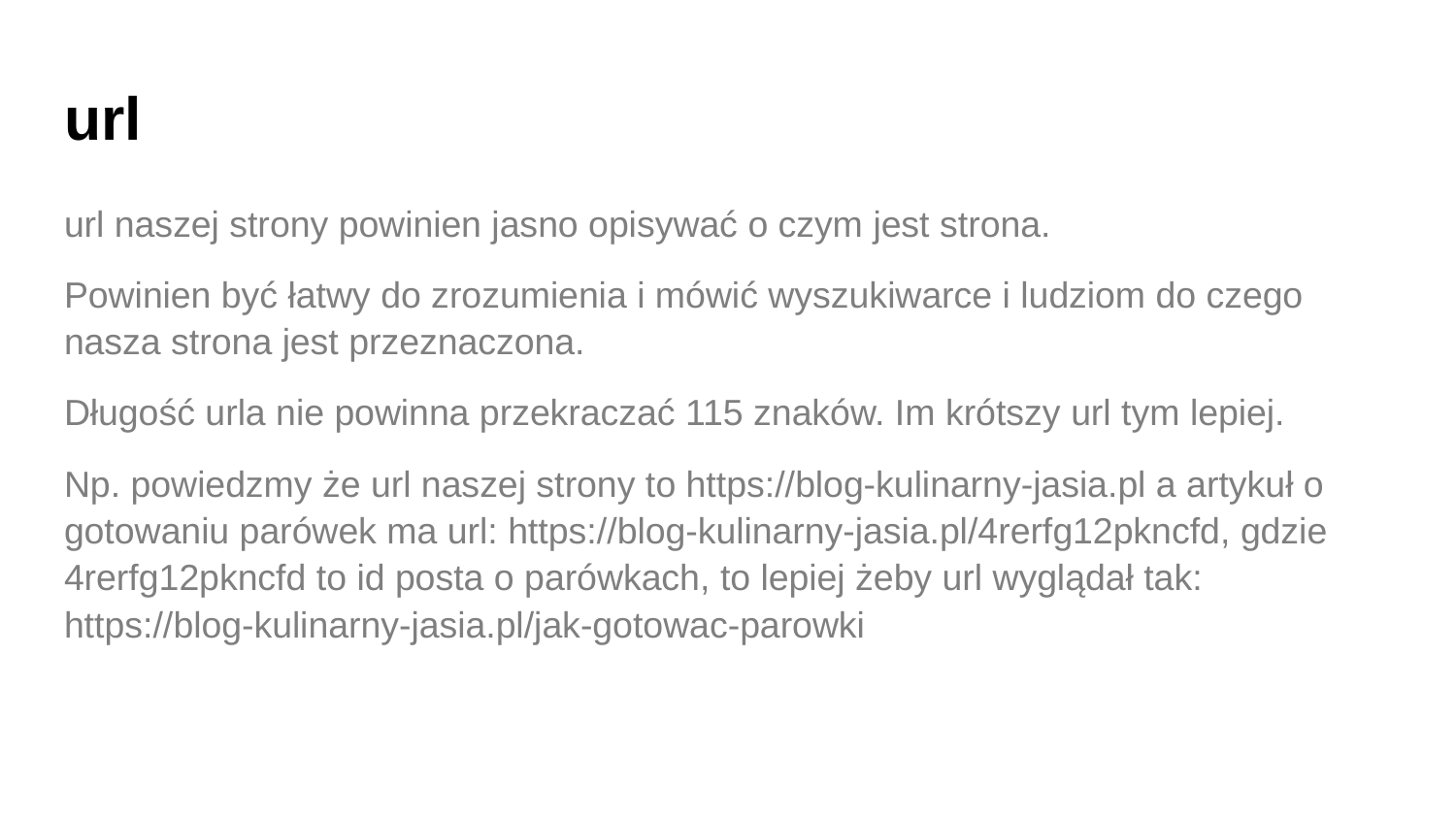

# url
url naszej strony powinien jasno opisywać o czym jest strona.
Powinien być łatwy do zrozumienia i mówić wyszukiwarce i ludziom do czego nasza strona jest przeznaczona.
Długość urla nie powinna przekraczać 115 znaków. Im krótszy url tym lepiej.
Np. powiedzmy że url naszej strony to https://blog-kulinarny-jasia.pl a artykuł o gotowaniu parówek ma url: https://blog-kulinarny-jasia.pl/4rerfg12pkncfd, gdzie 4rerfg12pkncfd to id posta o parówkach, to lepiej żeby url wyglądał tak: https://blog-kulinarny-jasia.pl/jak-gotowac-parowki